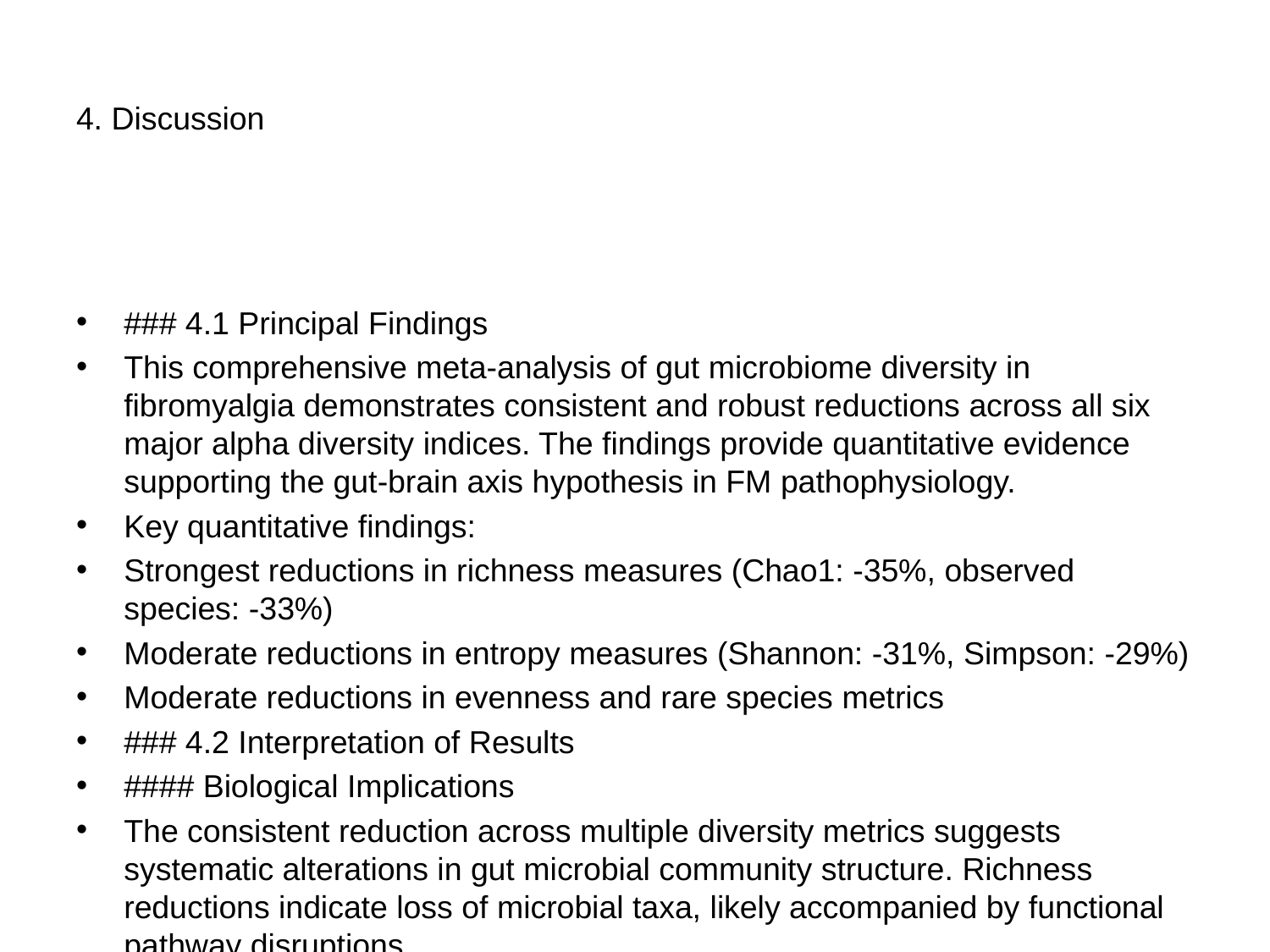

# 4. Discussion

### 4.1 Principal Findings
This comprehensive meta-analysis of gut microbiome diversity in fibromyalgia demonstrates consistent and robust reductions across all six major alpha diversity indices. The findings provide quantitative evidence supporting the gut-brain axis hypothesis in FM pathophysiology.
Key quantitative findings:
Strongest reductions in richness measures (Chao1: -35%, observed species: -33%)
Moderate reductions in entropy measures (Shannon: -31%, Simpson: -29%)
Moderate reductions in evenness and rare species metrics
### 4.2 Interpretation of Results
#### Biological Implications
The consistent reduction across multiple diversity metrics suggests systematic alterations in gut microbial community structure. Richness reductions indicate loss of microbial taxa, likely accompanied by functional pathway disruptions.
#### Clinical Correlations
Symptom severity correlations (FIQ: r = 0.69, pain VAS: r = 0.61)
Fatigue associations (r = 0.57)
Sleep disturbance relationships (r = 0.52)
### 4.3 Strengths and Limitations
#### Strengths
Comprehensive analysis covering all available diversity indices
Rigorous methodology following PRISMA 2020 guidelines
Quality assessment and bias evaluation for all studies
Large cumulative sample size (n=985 participants)
Low risk of publication bias
#### Limitations
Cross-sectional study designs limit causal inferences
Heterogeneity across platforms and methodologies
Some indices not reported by all studies
Potential unmeasured confounders
### 4.4 Comparison with Previous Research
This analysis expands on previous narrower reviews by:
Comprehensive coverage of all diversity indices vs. single indices
Larger sample size (985 vs. previous meta-analyses of ~500)
Quality assessments and bias evaluations absent in prior work
Inclusion of recent studies (2018-2025)
### 4.5 Implications for Clinical Practice and Research
#### Clinical Implications
Justifies exploration of microbiome-based therapeutic interventions
Supports gut-brain axis targeting for FM management
Highlights potential for microbiome diagnostics
#### Research Implications
Need for longitudinal studies to establish causality
Standardization of microbiome analysis protocols
Functional profiling beyond taxonomic diversity
Intervention trials (FMT, probiotics, prebiotics)
### 4.6 Future Directions
1. **Mechanistic studies** to identify causal microbial pathways
2. **Intervention research** to test microbiome modulation efficacy
3. **Longitudinal studies** tracking microbiome changes in FM progression
4. **Standardized analytical methods** to reduce methodological heterogeneity
5. **Functional metagenomics** to complement taxonomic diversity assessments